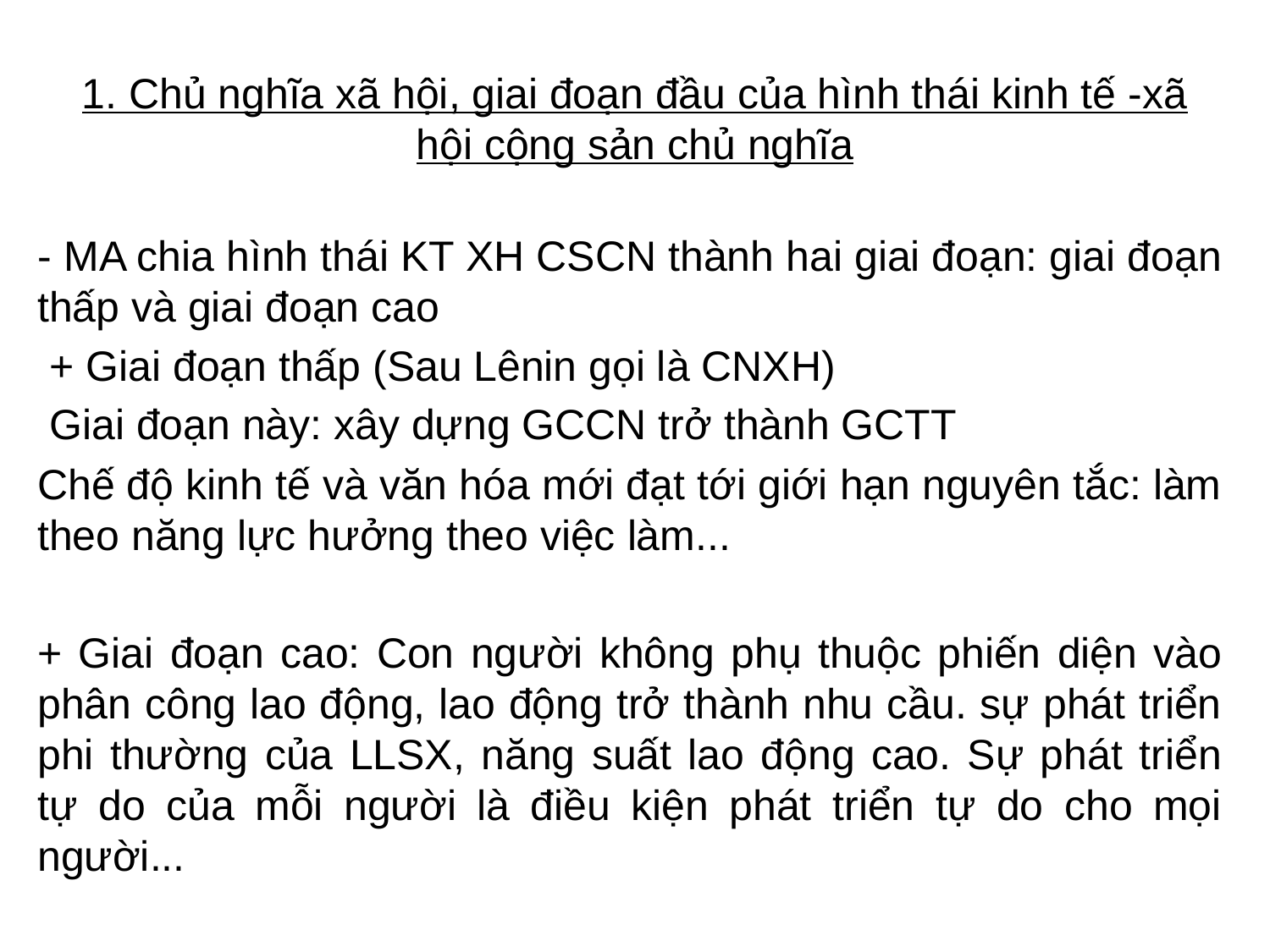

# 1. Chủ nghĩa xã hội, giai đoạn đầu của hình thái kinh tế -xã hội cộng sản chủ nghĩa
- MA chia hình thái KT XH CSCN thành hai giai đoạn: giai đoạn thấp và giai đoạn cao
 + Giai đoạn thấp (Sau Lênin gọi là CNXH)
 Giai đoạn này: xây dựng GCCN trở thành GCTT
Chế độ kinh tế và văn hóa mới đạt tới giới hạn nguyên tắc: làm theo năng lực hưởng theo việc làm...

+ Giai đoạn cao: Con người không phụ thuộc phiến diện vào phân công lao động, lao động trở thành nhu cầu. sự phát triển phi thường của LLSX, năng suất lao động cao. Sự phát triển tự do của mỗi người là điều kiện phát triển tự do cho mọi người...